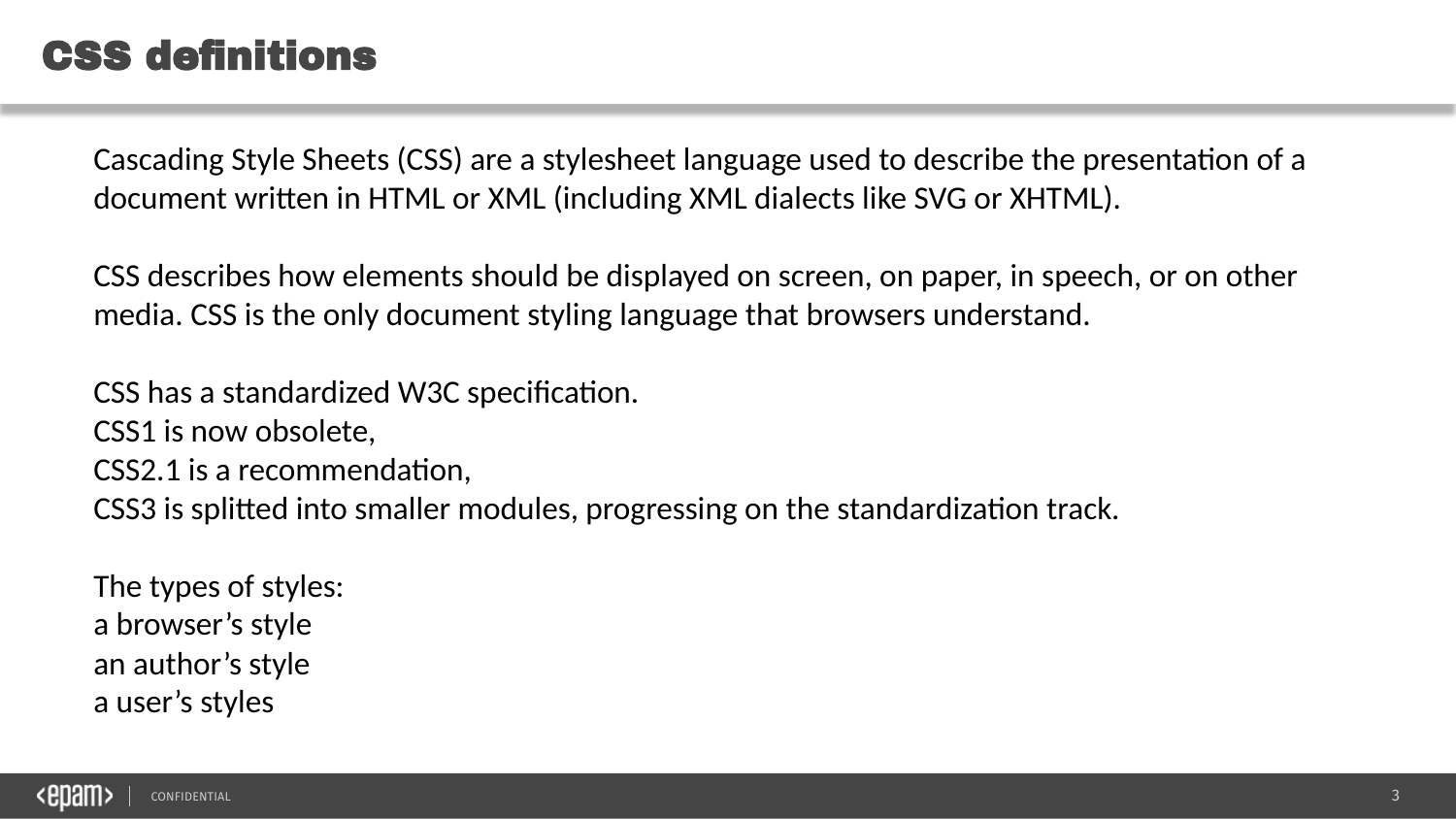

# CSS definitions
Cascading Style Sheets (CSS) are a stylesheet language used to describe the presentation of a document written in HTML or XML (including XML dialects like SVG or XHTML).

CSS describes how elements should be displayed on screen, on paper, in speech, or on other media. CSS is the only document styling language that browsers understand.

CSS has a standardized W3C specification.
CSS1 is now obsolete,
CSS2.1 is a recommendation,
CSS3 is splitted into smaller modules, progressing on the standardization track.

The types of styles:
a browser’s style
an author’s style
a user’s styles
3
CONFIDENTIAL